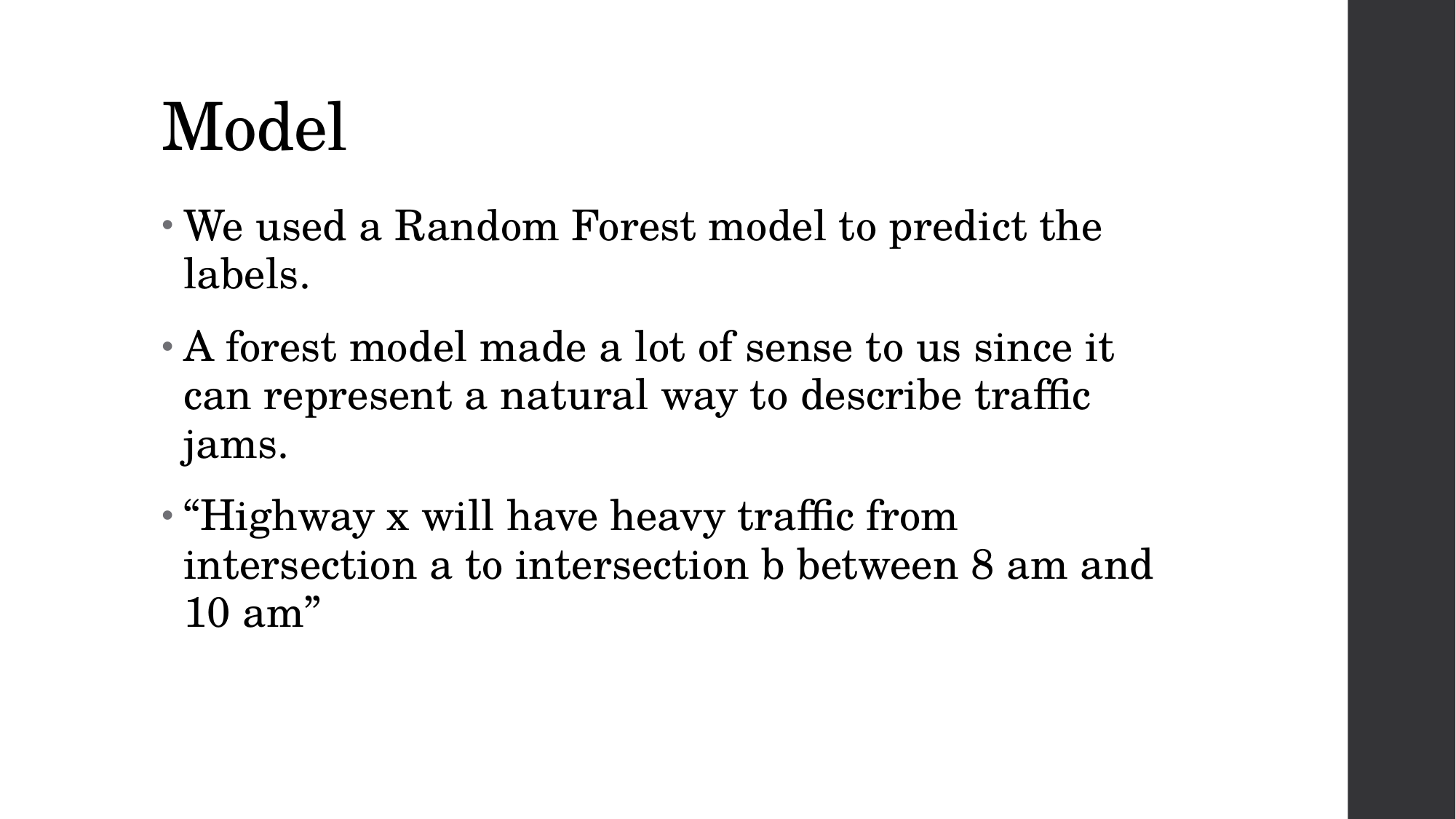

# Model
We used a Random Forest model to predict the labels.
A forest model made a lot of sense to us since it can represent a natural way to describe traffic jams.
“Highway x will have heavy traffic from intersection a to intersection b between 8 am and 10 am”